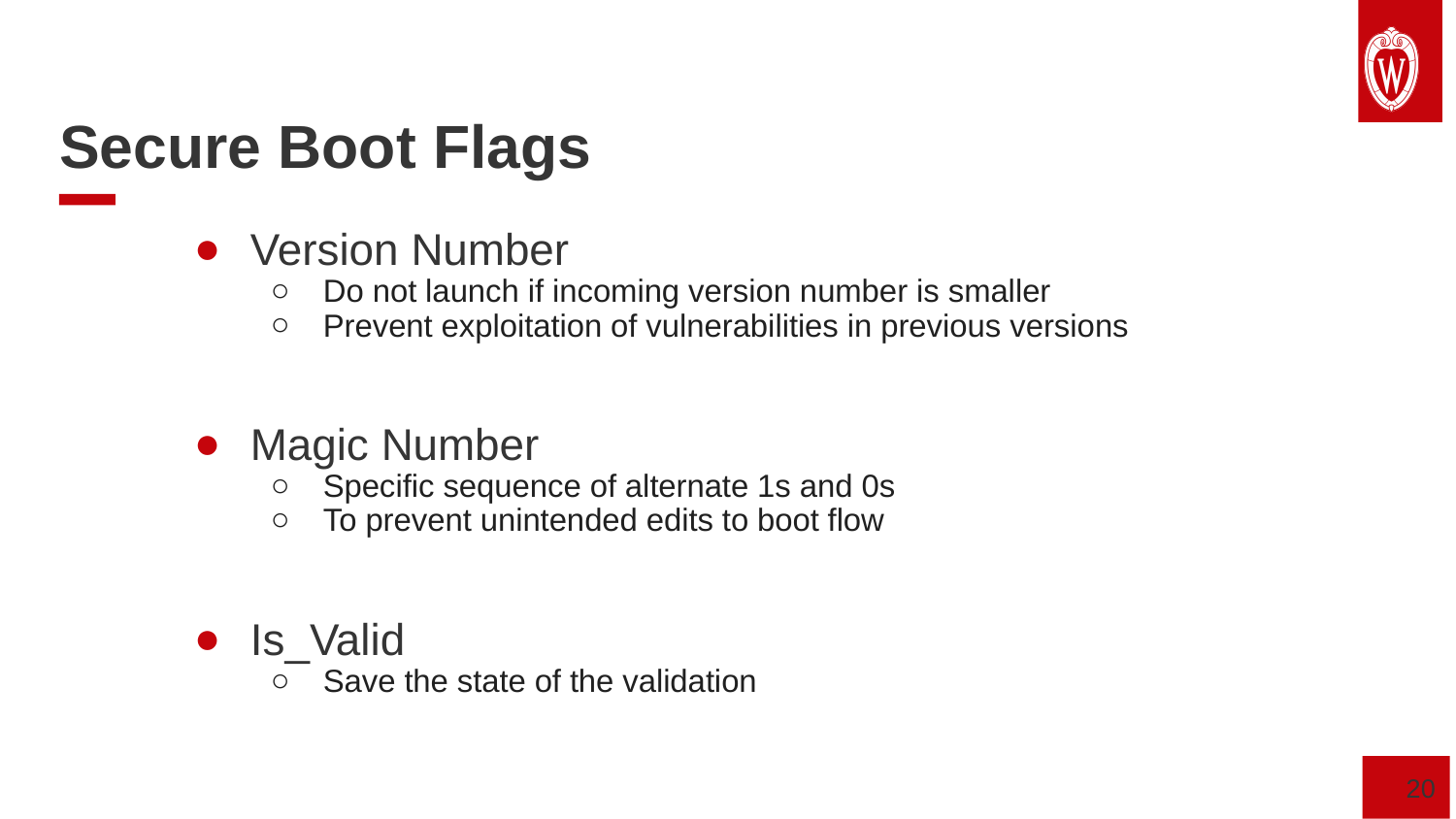

Secure Boot Flags
Version Number
Do not launch if incoming version number is smaller
Prevent exploitation of vulnerabilities in previous versions

Magic Number
Specific sequence of alternate 1s and 0s
To prevent unintended edits to boot flow

Is_Valid
Save the state of the validation
20